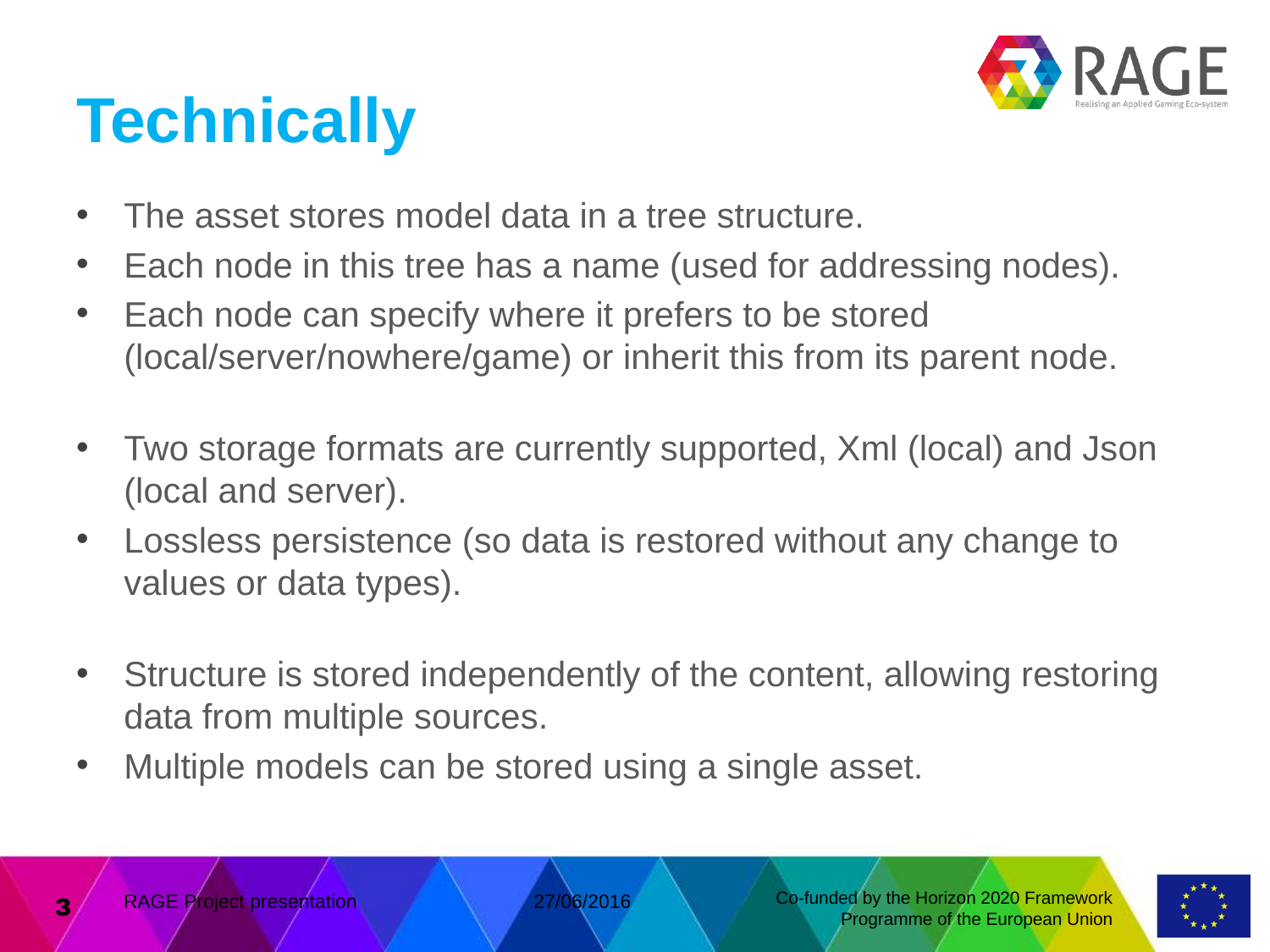

# Technically
The asset stores model data in a tree structure.
Each node in this tree has a name (used for addressing nodes).
Each node can specify where it prefers to be stored (local/server/nowhere/game) or inherit this from its parent node.
Two storage formats are currently supported, Xml (local) and Json (local and server).
Lossless persistence (so data is restored without any change to values or data types).
Structure is stored independently of the content, allowing restoring data from multiple sources.
Multiple models can be stored using a single asset.
RAGE Project presentation
27/06/2016
3